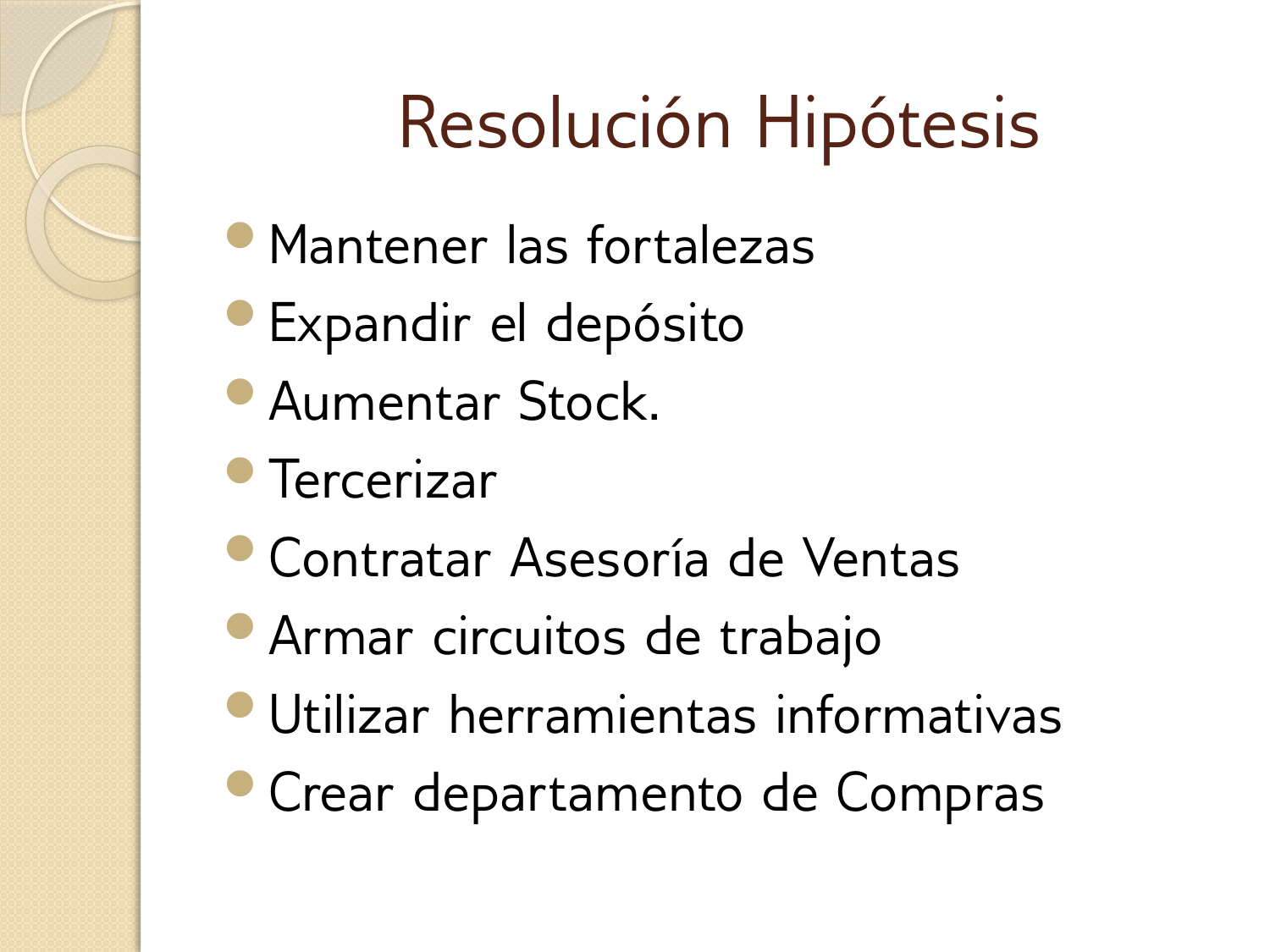

# Resolución Hipótesis
Mantener las fortalezas
Expandir el depósito
Aumentar Stock.
Tercerizar
Contratar Asesoría de Ventas
Armar circuitos de trabajo
Utilizar herramientas informativas
Crear departamento de Compras